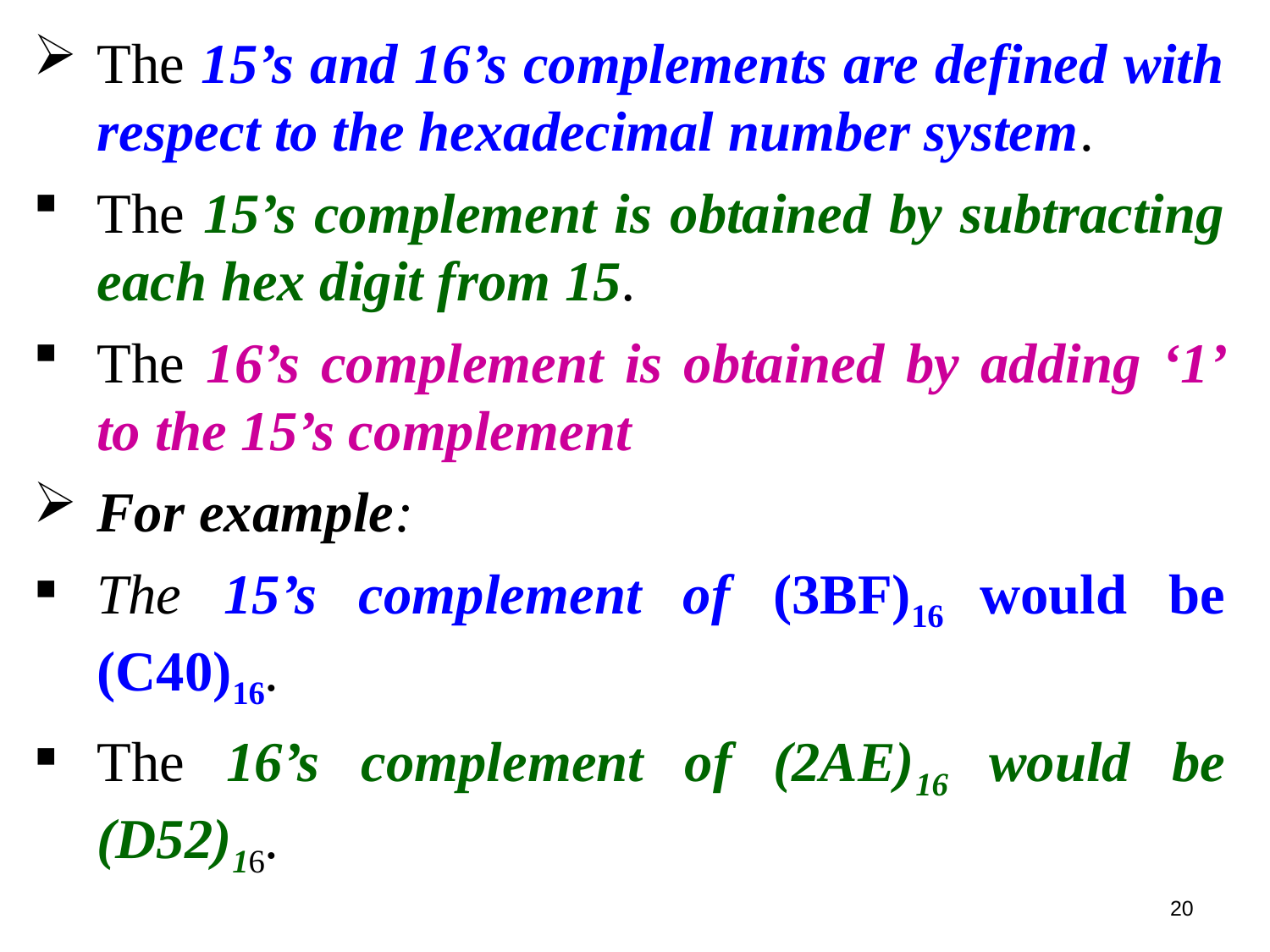

The 15’s and 16’s complements are defined with respect to the hexadecimal number system.
The 15’s complement is obtained by subtracting each hex digit from 15.
The 16’s complement is obtained by adding ‘1’ to the 15’s complement
For example:
The 15’s complement of (3BF)16 would be (C40)16.
The 16’s complement of (2AE)16 would be (D52)16.
20